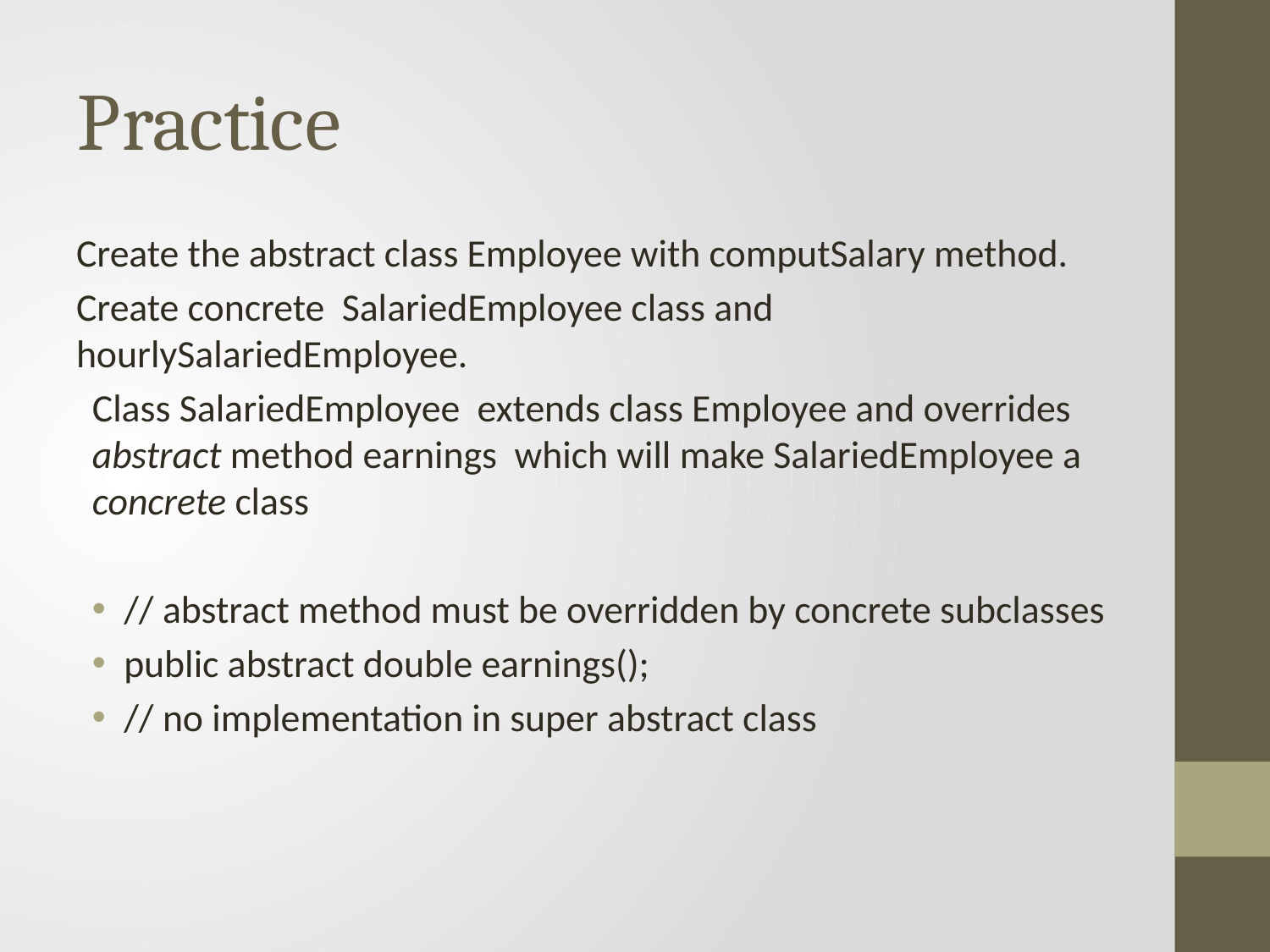

# Practice
Create the abstract class Employee with computSalary method.
Create concrete  SalariedEmployee class and hourlySalariedEmployee.
Class SalariedEmployee  extends class Employee and overrides abstract method earnings  which will make SalariedEmployee a concrete class

// abstract method must be overridden by concrete subclasses
public abstract double earnings();
// no implementation in super abstract class